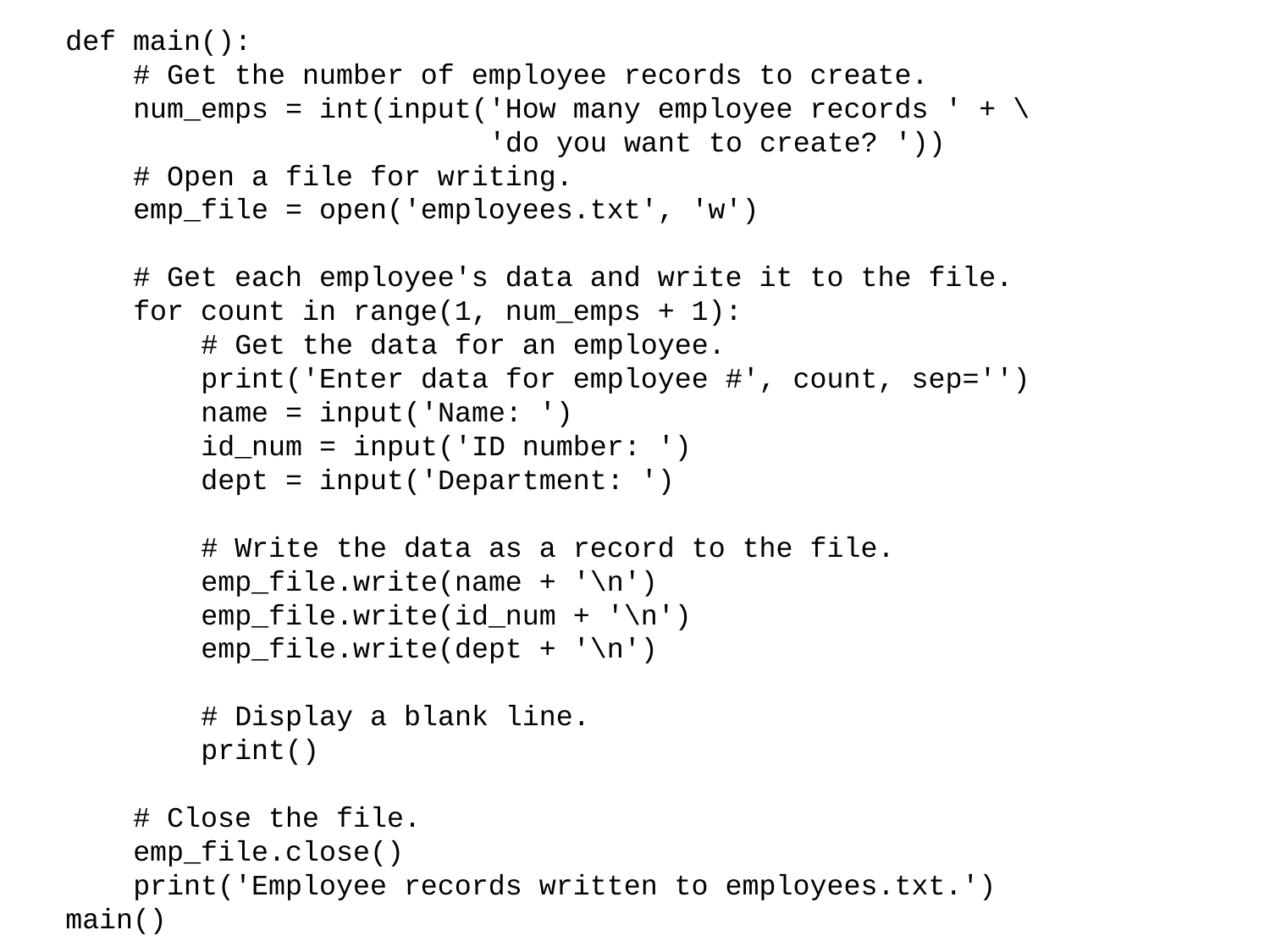

def main():
    # Get the number of employee records to create.
    num_emps = int(input('How many employee records ' + \
                         'do you want to create? '))
    # Open a file for writing.
    emp_file = open('employees.txt', 'w')

    # Get each employee's data and write it to the file.
    for count in range(1, num_emps + 1):
        # Get the data for an employee.
        print('Enter data for employee #', count, sep='')
        name = input('Name: ')
        id_num = input('ID number: ')
        dept = input('Department: ')

        # Write the data as a record to the file.
        emp_file.write(name + '\n')
        emp_file.write(id_num + '\n')
        emp_file.write(dept + '\n')

        # Display a blank line.
        print()

    # Close the file.
    emp_file.close()
    print('Employee records written to employees.txt.')
main()